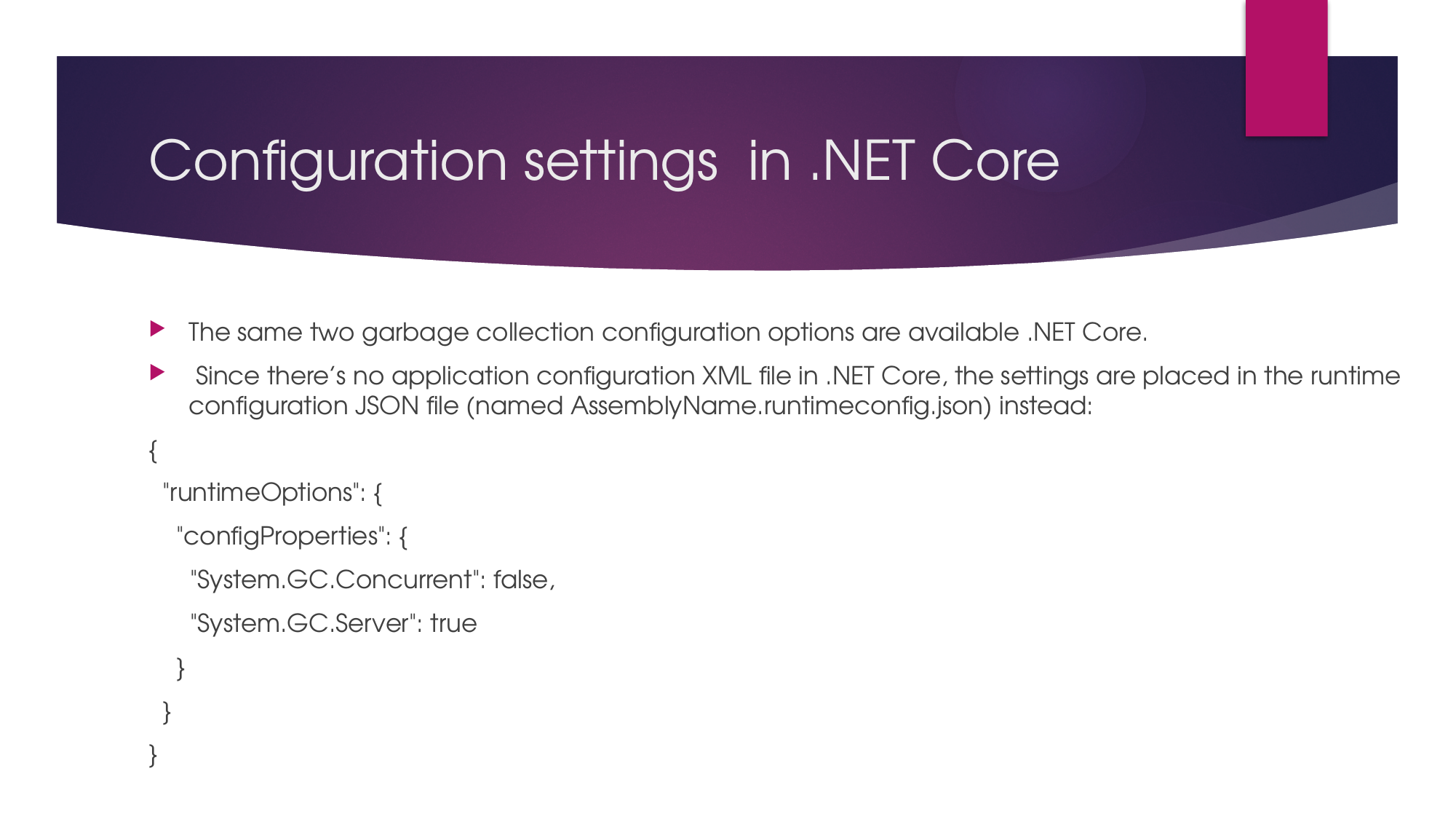

# Configuration settings  in .NET Core
The same two garbage collection configuration options are available .NET Core.
 Since there’s no application configuration XML file in .NET Core, the settings are placed in the runtime configuration JSON file (named AssemblyName.runtimeconfig.json) instead:
{
  "runtimeOptions": {
    "configProperties": {
      "System.GC.Concurrent": false,
      "System.GC.Server": true
    }
  }
}